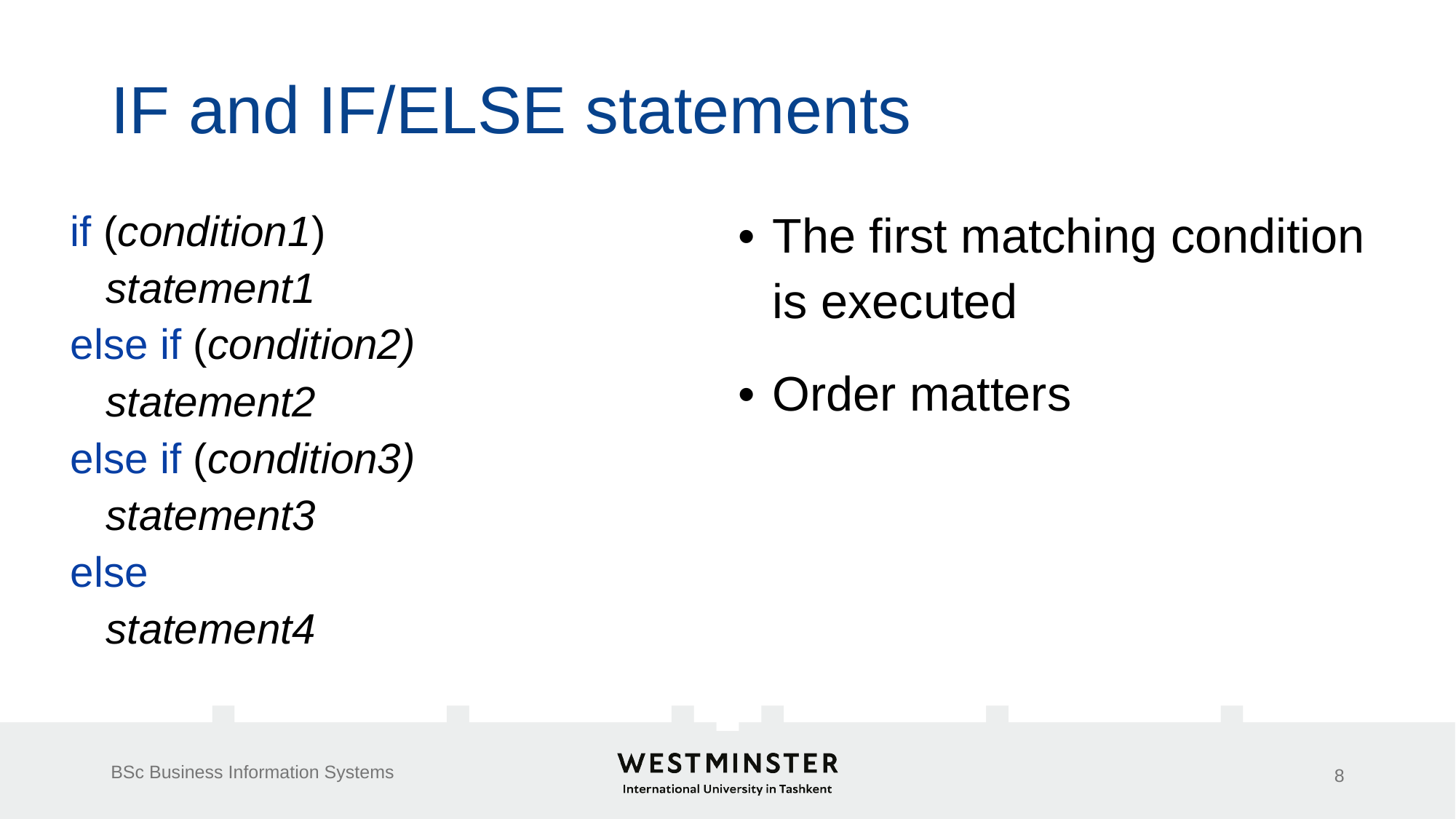

# IF and IF/ELSE statements
| if (condition1) statement1 else if (condition2) statement2 else if (condition3) statement3 else statement4 | The first matching condition is executed Order matters |
| --- | --- |
BSc Business Information Systems
8